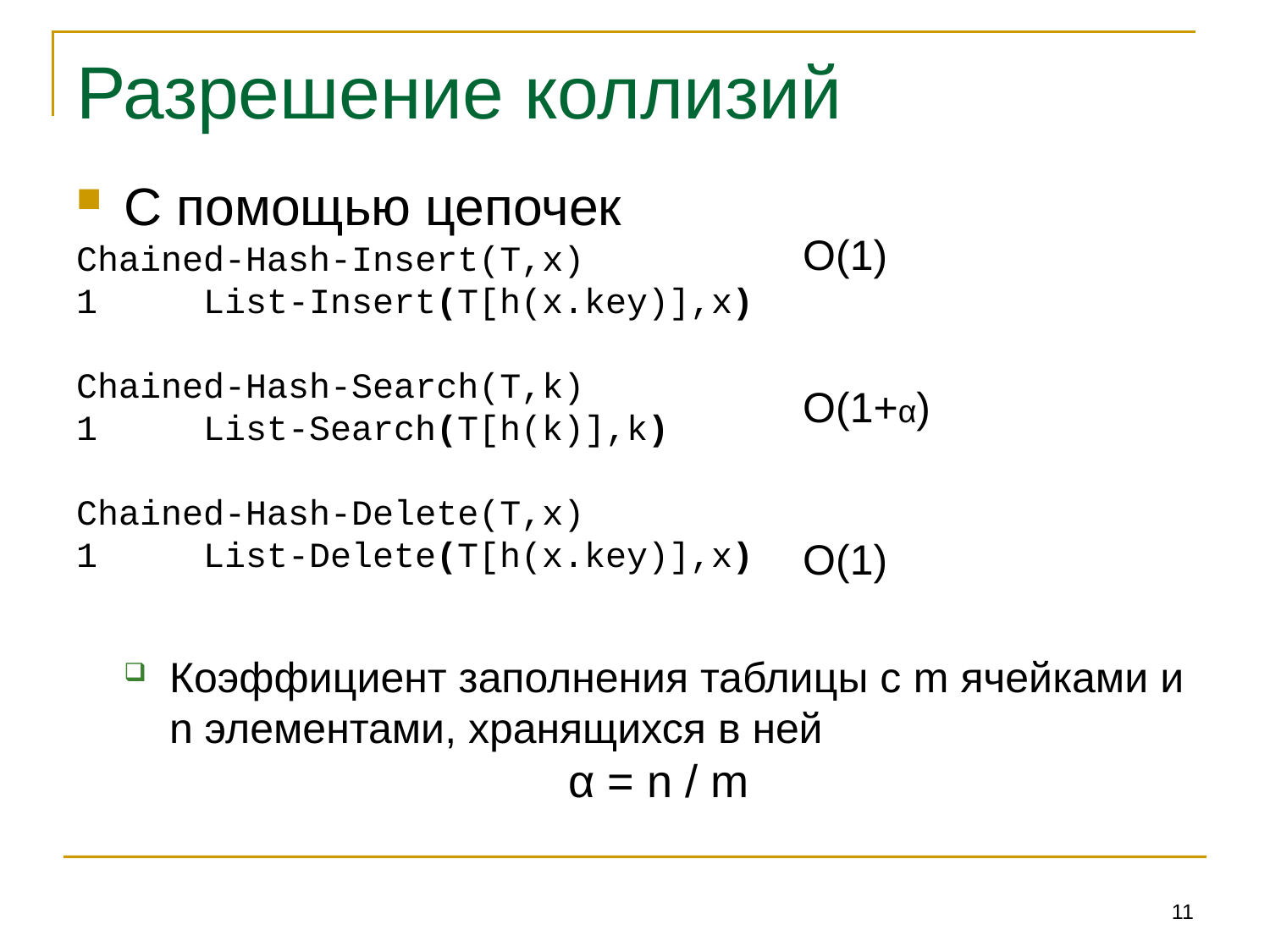

# Разрешение коллизий
С помощью цепочек
Chained-Hash-Insert(T,x)
1	List-Insert(T[h(x.key)],x)

Chained-Hash-Search(T,k)
1	List-Search(T[h(k)],k)

Chained-Hash-Delete(T,x)
1	List-Delete(T[h(x.key)],x)

Коэффициент заполнения таблицы с m ячейками и n элементами, хранящихся в ней
α = n / m
O(1)

O(1+α)

O(1)

11